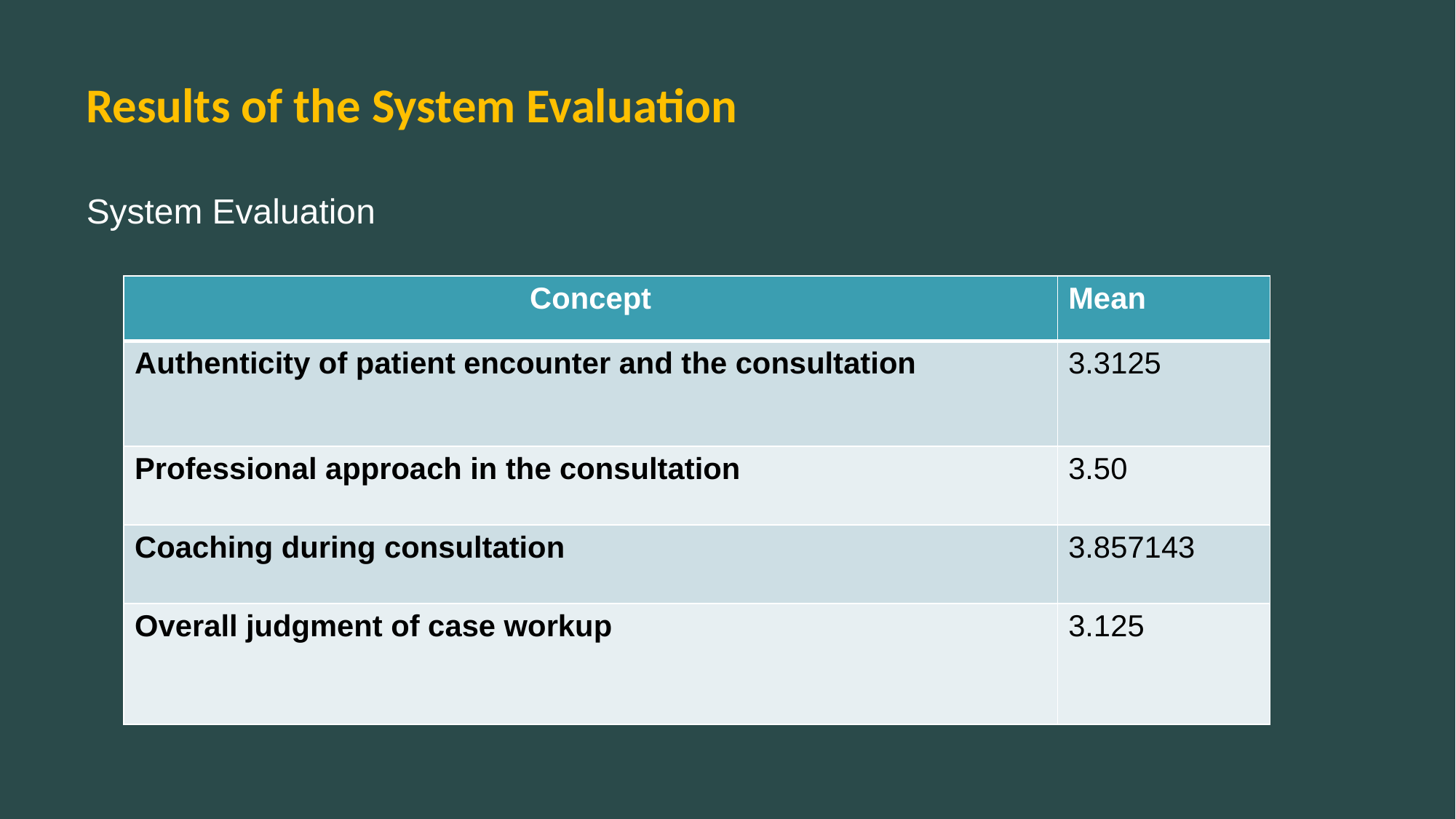

# Results of the System Evaluation

System Evaluation
| Concept | Mean |
| --- | --- |
| Authenticity of patient encounter and the consultation | 3.3125 |
| Professional approach in the consultation | 3.50 |
| Coaching during consultation | 3.857143 |
| Overall judgment of case workup | 3.125 |